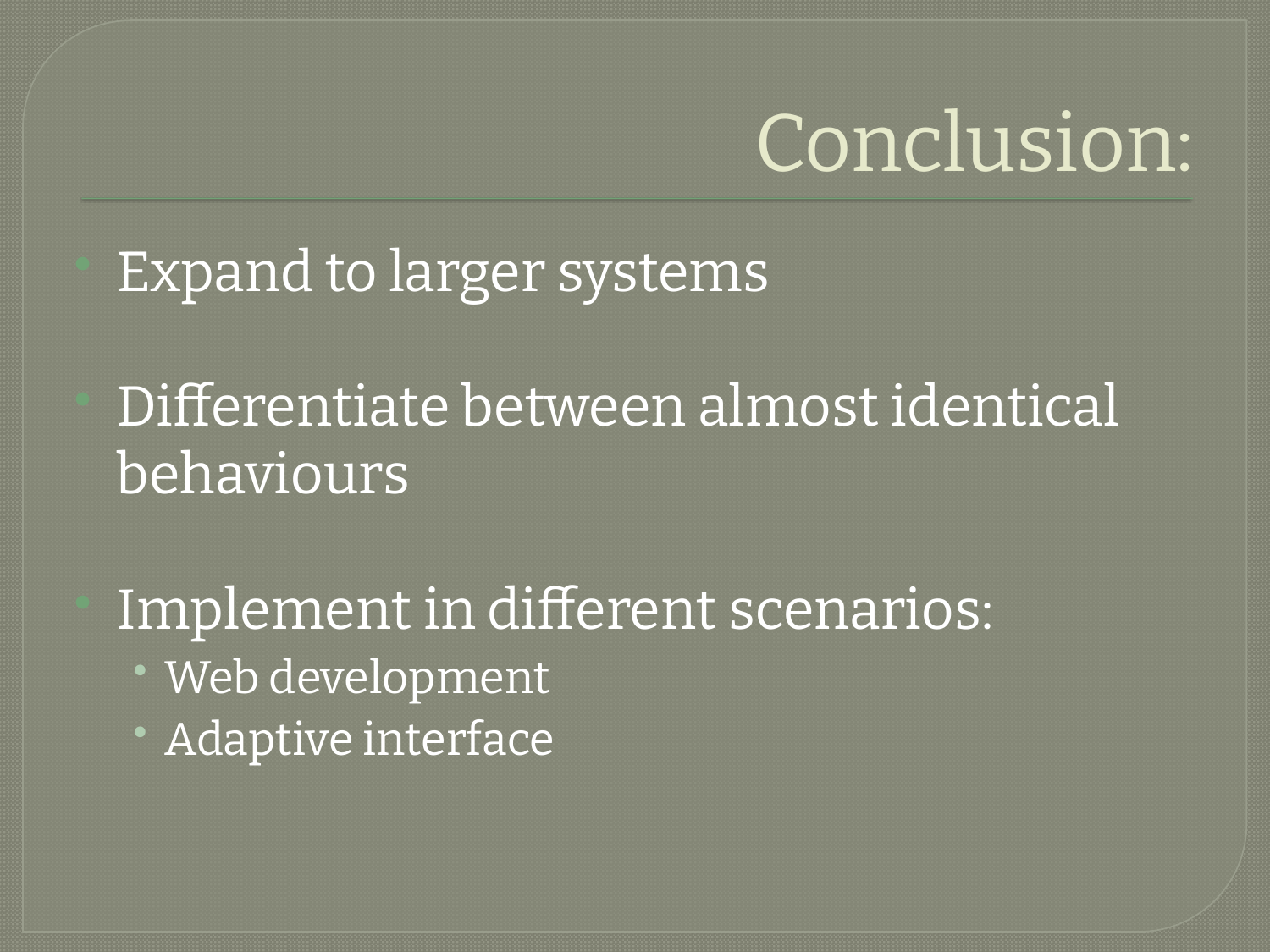

# Conclusion:
Expand to larger systems

Differentiate between almost identical behaviours

Implement in different scenarios:
Web development
Adaptive interface